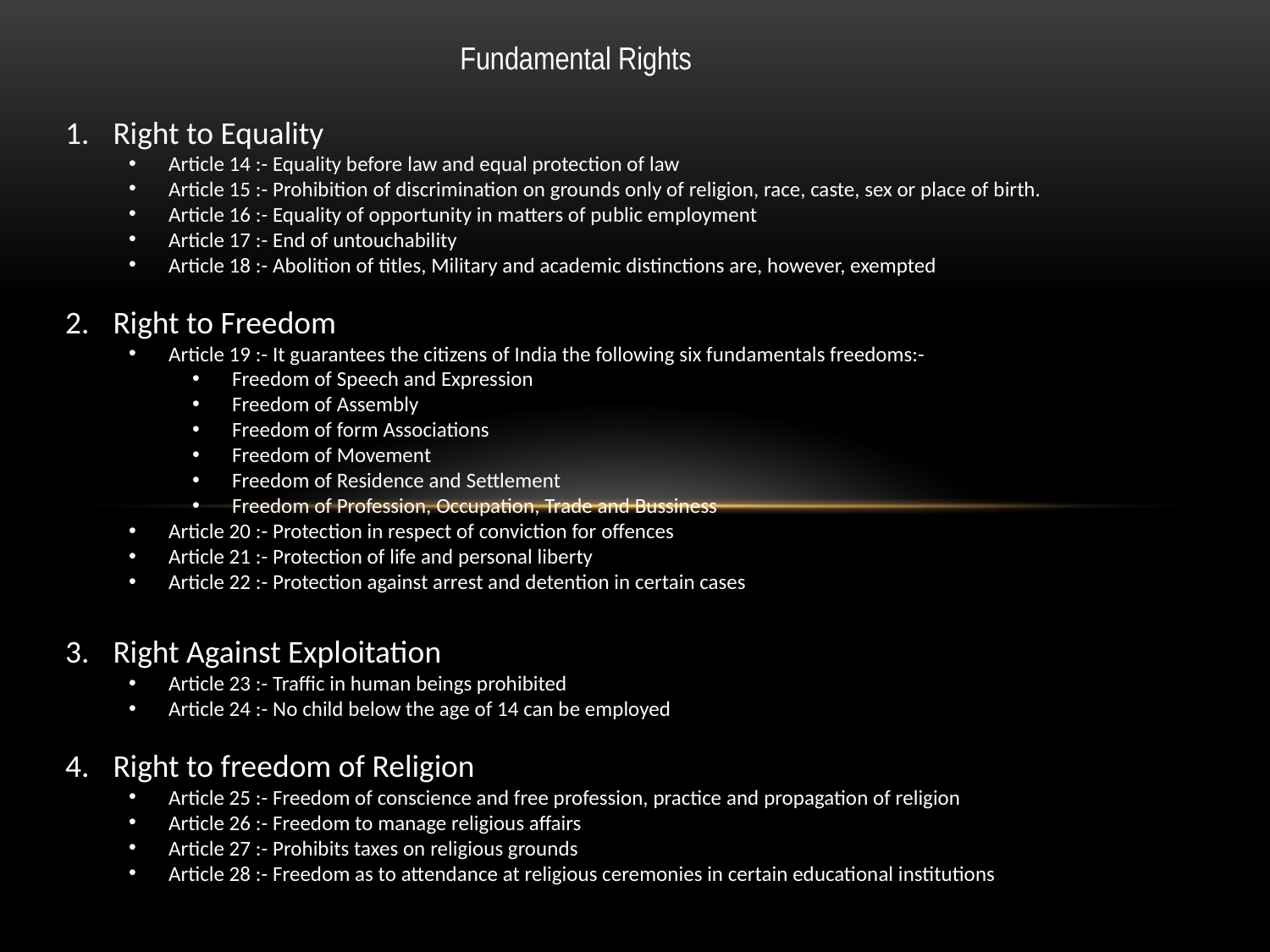

Fundamental Rights
Right to Equality
Article 14 :- Equality before law and equal protection of law
Article 15 :- Prohibition of discrimination on grounds only of religion, race, caste, sex or place of birth.
Article 16 :- Equality of opportunity in matters of public employment
Article 17 :- End of untouchability
Article 18 :- Abolition of titles, Military and academic distinctions are, however, exempted

Right to Freedom
Article 19 :- It guarantees the citizens of India the following six fundamentals freedoms:-
Freedom of Speech and Expression
Freedom of Assembly
Freedom of form Associations
Freedom of Movement
Freedom of Residence and Settlement
Freedom of Profession, Occupation, Trade and Bussiness
Article 20 :- Protection in respect of conviction for offences
Article 21 :- Protection of life and personal liberty
Article 22 :- Protection against arrest and detention in certain cases

Right Against Exploitation
Article 23 :- Traffic in human beings prohibited
Article 24 :- No child below the age of 14 can be employed

Right to freedom of Religion
Article 25 :- Freedom of conscience and free profession, practice and propagation of religion
Article 26 :- Freedom to manage religious affairs
Article 27 :- Prohibits taxes on religious grounds
Article 28 :- Freedom as to attendance at religious ceremonies in certain educational institutions